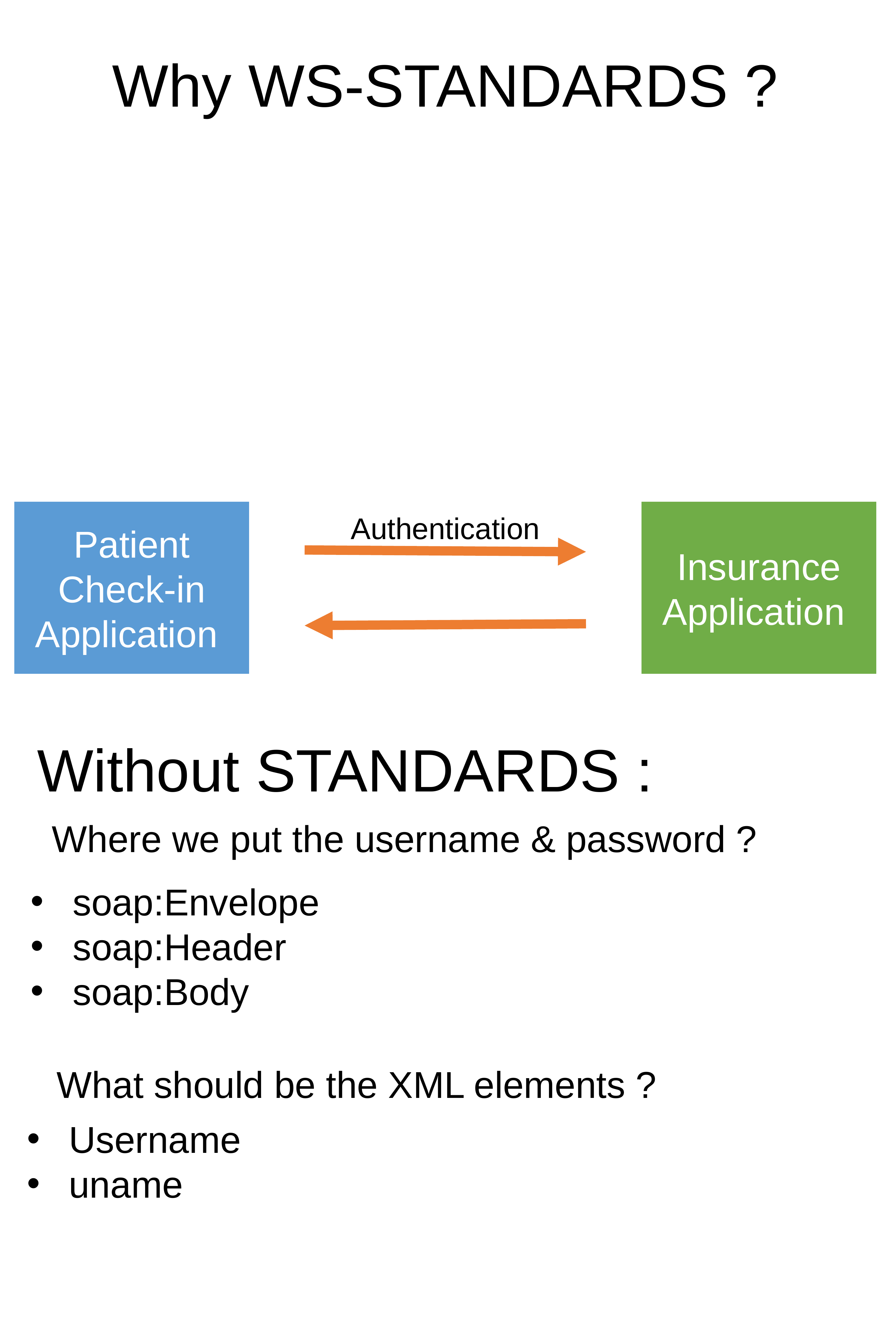

Why WS-STANDARDS ?
Patient Check-in
Application
Insurance
Application
Authentication
Without STANDARDS :
Where we put the username & password ?
soap:Envelope
soap:Header
soap:Body
What should be the XML elements ?
Username
uname